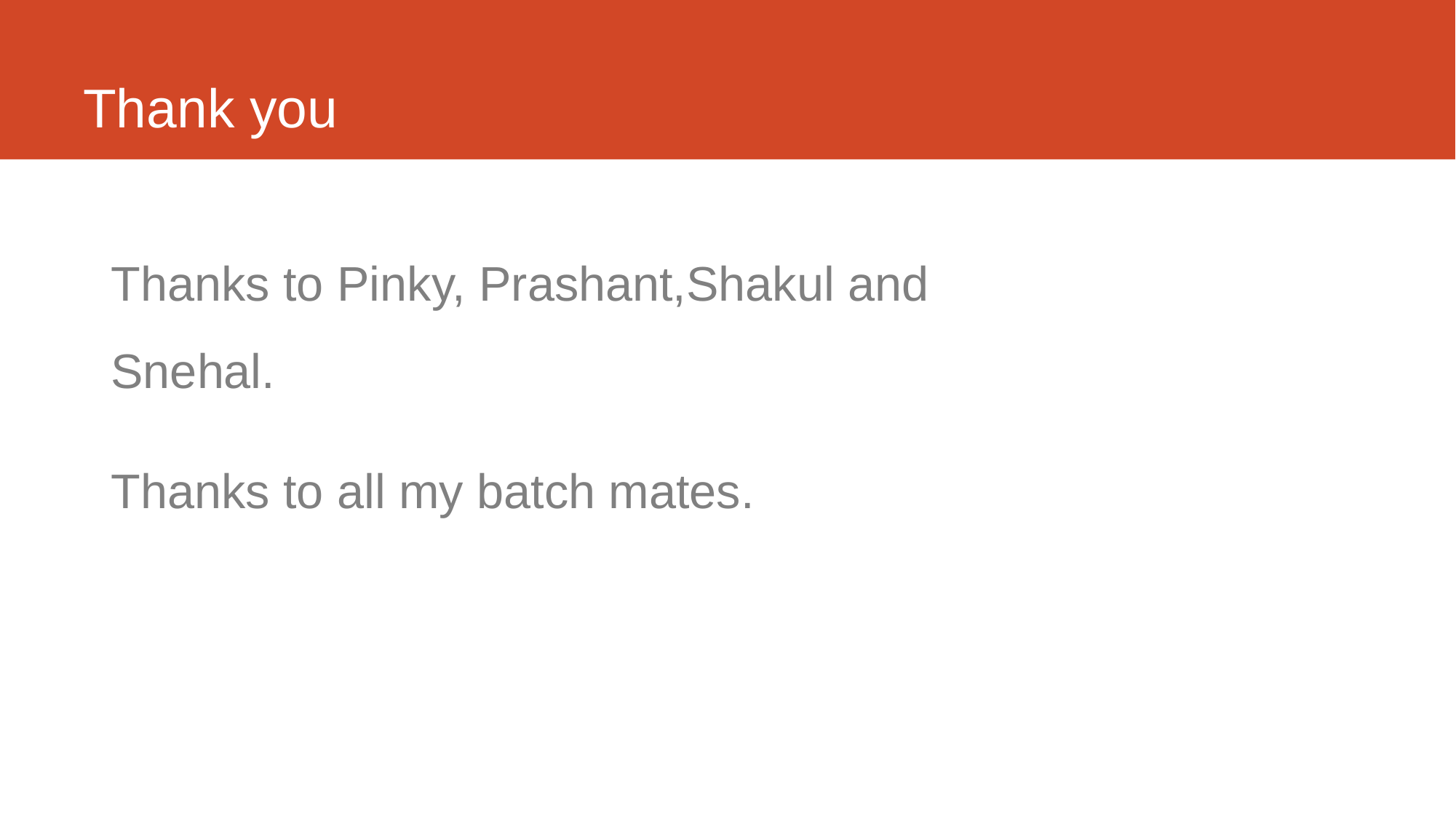

# Thank you
Thanks to Pinky, Prashant,Shakul and Snehal.
Thanks to all my batch mates.